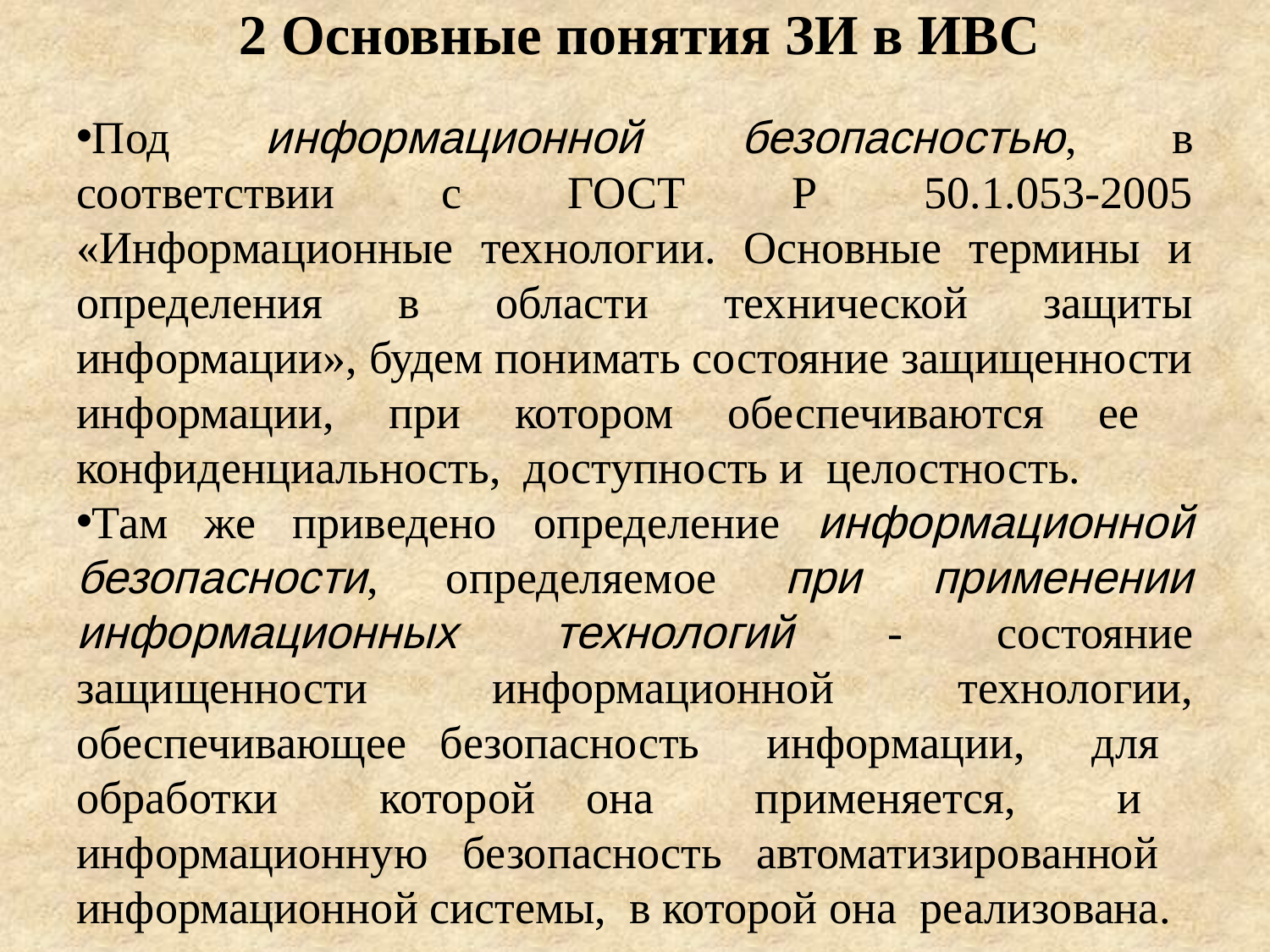

# 2 Основные понятия ЗИ в ИВС
Под информационной безопасностью, в соответствии с ГОСТ Р 50.1.053-2005 «Информационные технологии. Основные термины и определения в области технической защиты информации», будем понимать состояние защищенности информации, при котором обеспечиваются ее  конфиденциальность,  доступность и  целостность.
Там же приведено определение информационной безопасности, определяемое при применении информационных технологий - состояние защищенности информационной технологии, обеспечивающее безопасность  информации,  для  обработки  которой она  применяется,  и  информационную безопасность автоматизированной  информационной системы,  в которой она  реализована.